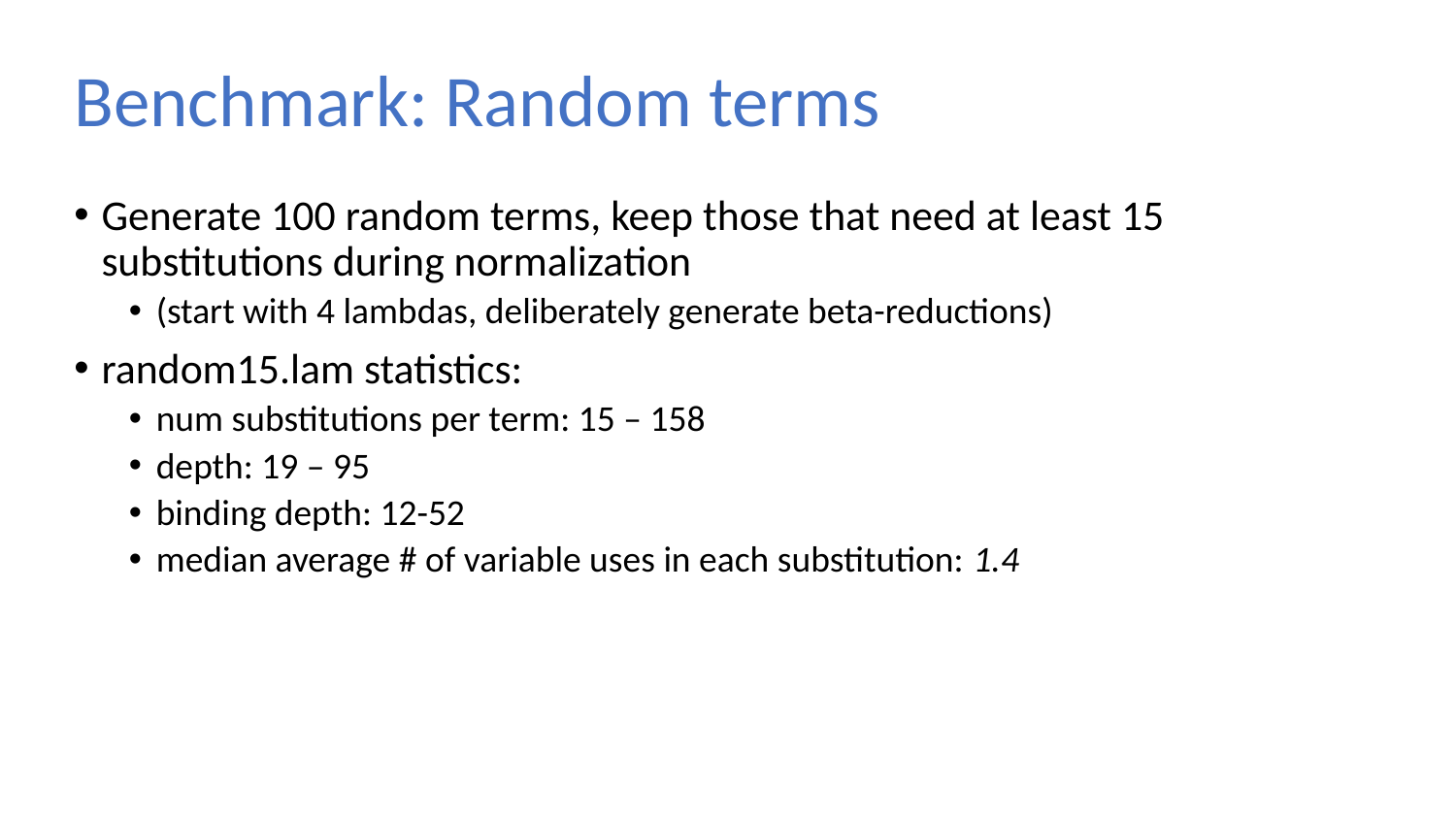

# Benchmark: Random terms
Generate 100 random terms, keep those that need at least 15 substitutions during normalization
(start with 4 lambdas, deliberately generate beta-reductions)
random15.lam statistics:
num substitutions per term: 15 – 158
depth: 19 – 95
binding depth: 12-52
median average # of variable uses in each substitution: 1.4